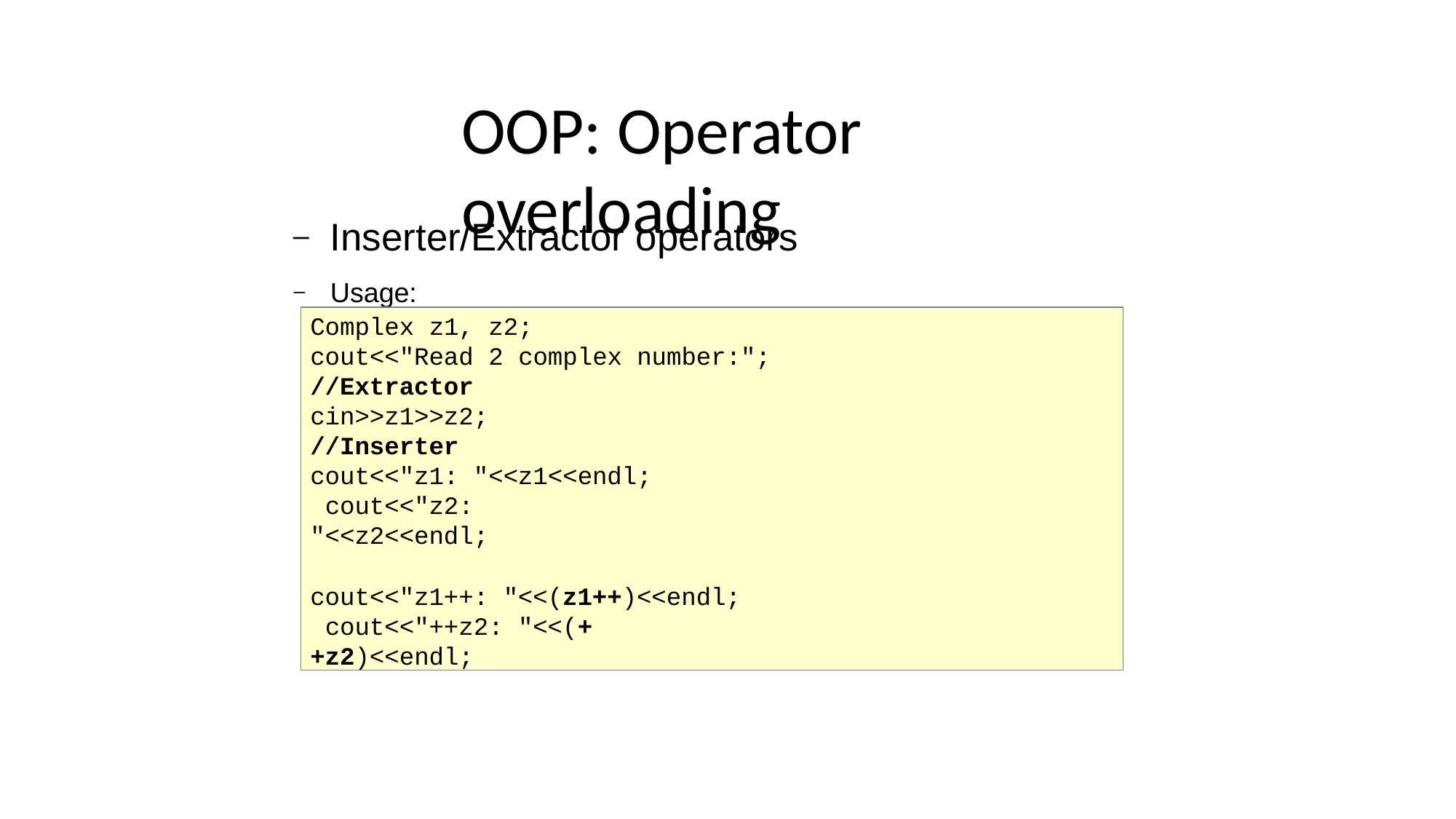

# OOP: Operator overloading
Inserter/Extractor operators
Usage:
Complex z1, z2;
cout<<"Read 2 complex number:";
//Extractor
cin>>z1>>z2;
//Inserter
cout<<"z1: "<<z1<<endl;  cout<<"z2: "<<z2<<endl;

cout<<"z1++: "<<(z1++)<<endl;  cout<<"++z2: "<<(++z2)<<endl;